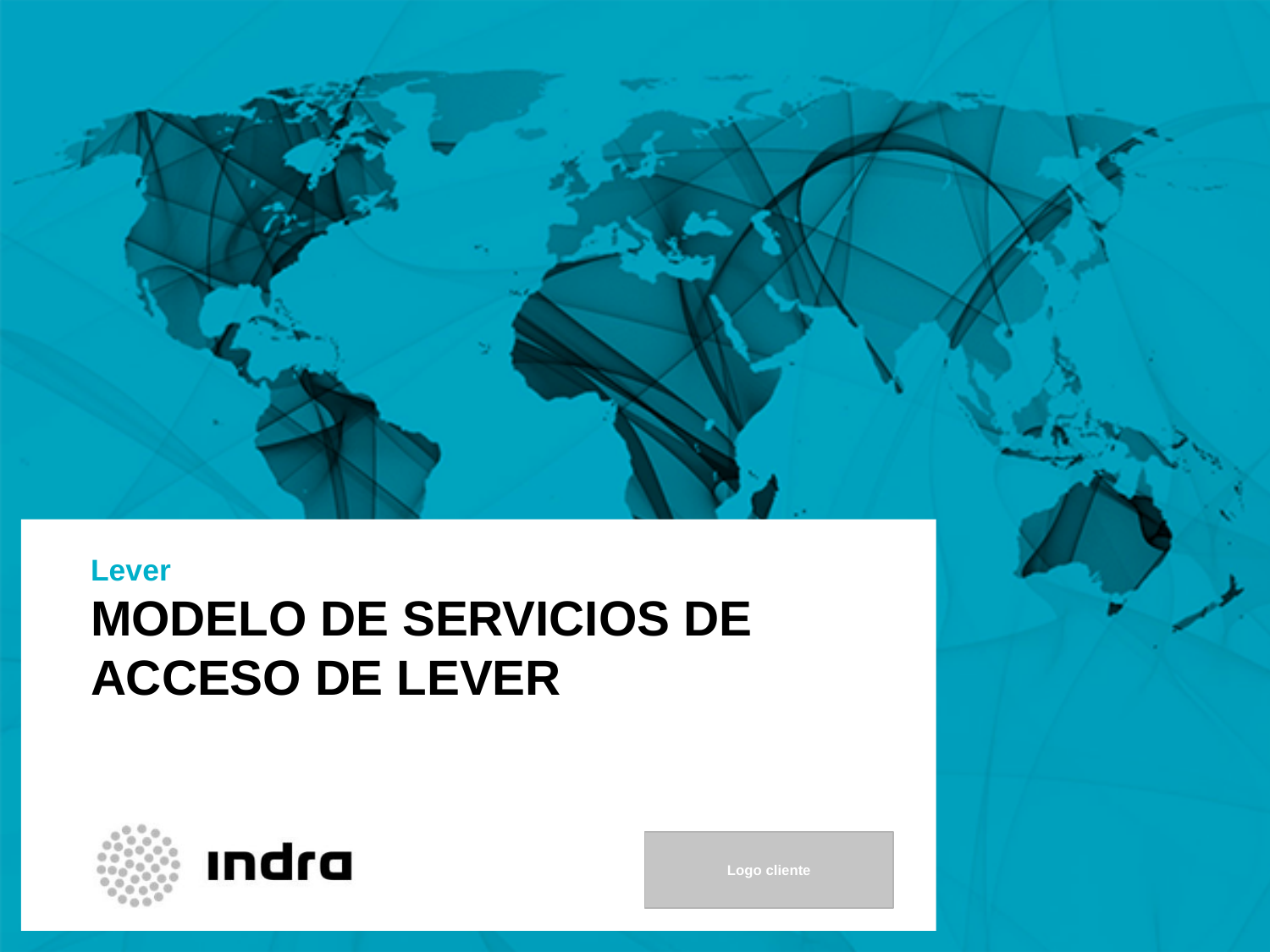

Lever
# MODELO DE SERVICIOS DE ACCESO de lever
Logo cliente